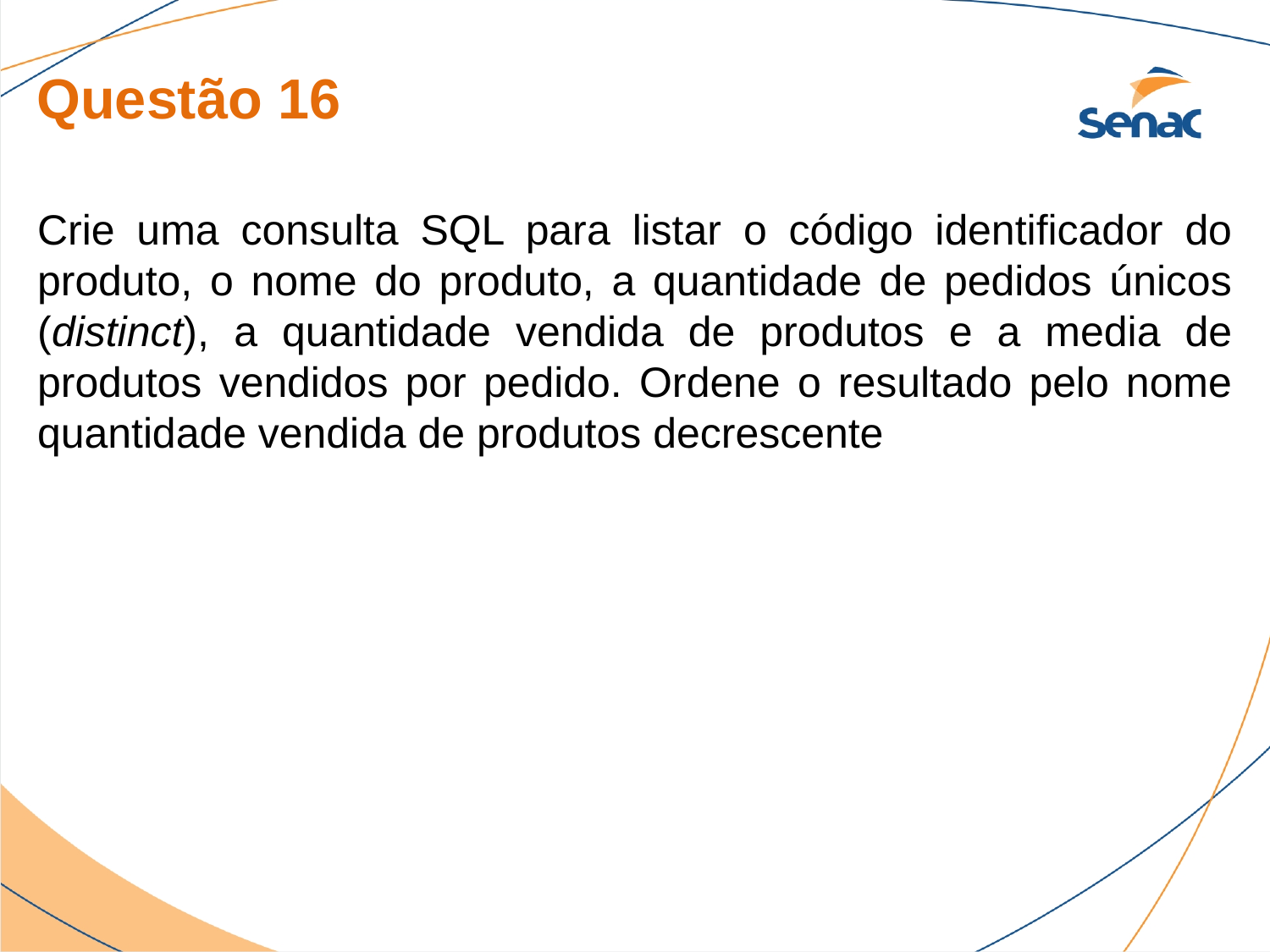

Questão 16
Crie uma consulta SQL para listar o código identificador do produto, o nome do produto, a quantidade de pedidos únicos (distinct), a quantidade vendida de produtos e a media de produtos vendidos por pedido. Ordene o resultado pelo nome quantidade vendida de produtos decrescente